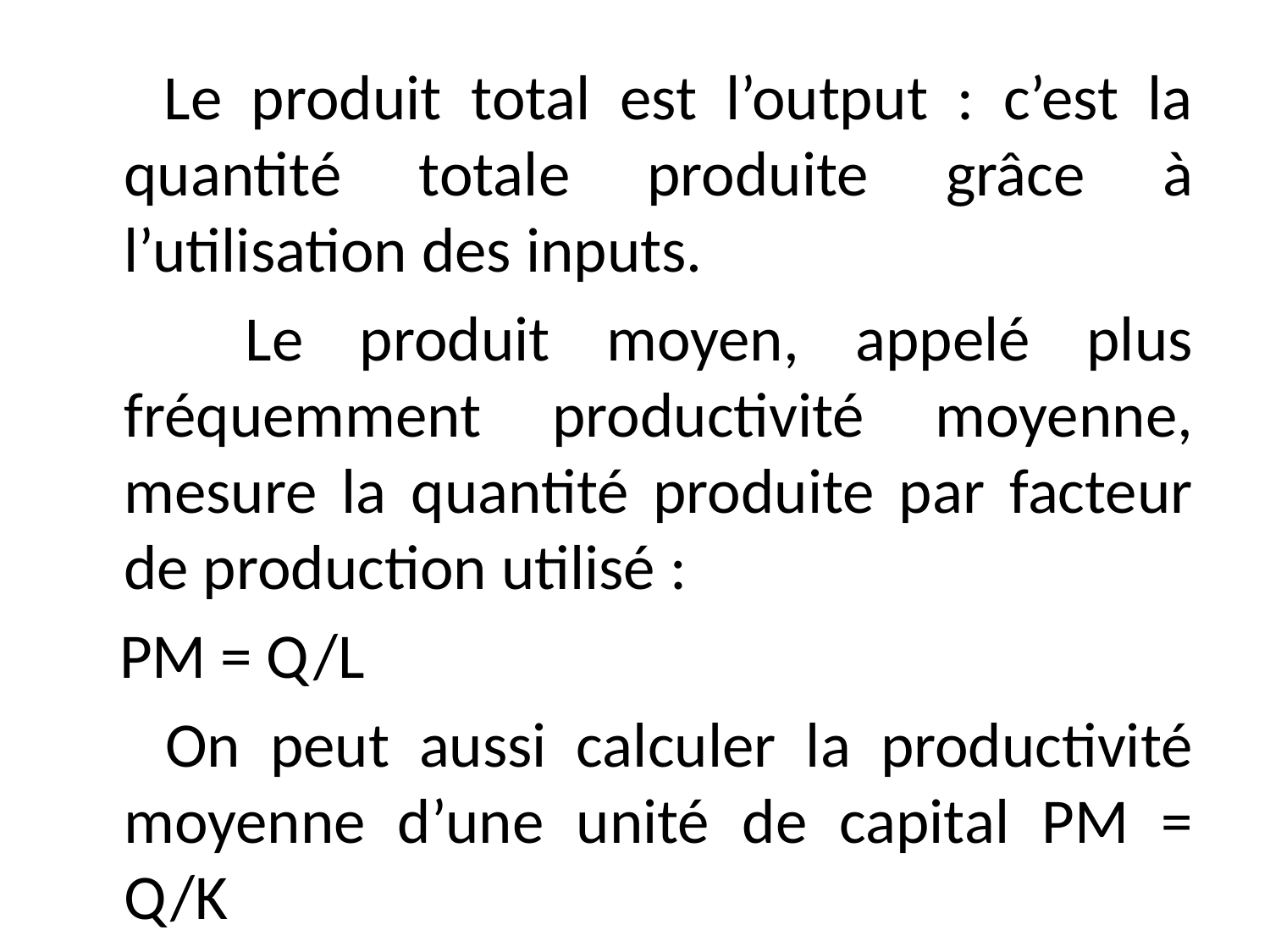

Le produit total est l’output : c’est la quantité totale produite grâce à l’utilisation des inputs.
   Le produit moyen, appelé plus fréquemment productivité moyenne, mesure la quantité produite par facteur de production utilisé :
   PM = Q/L
   On peut aussi calculer la productivité moyenne d’une unité de capital PM = Q/K